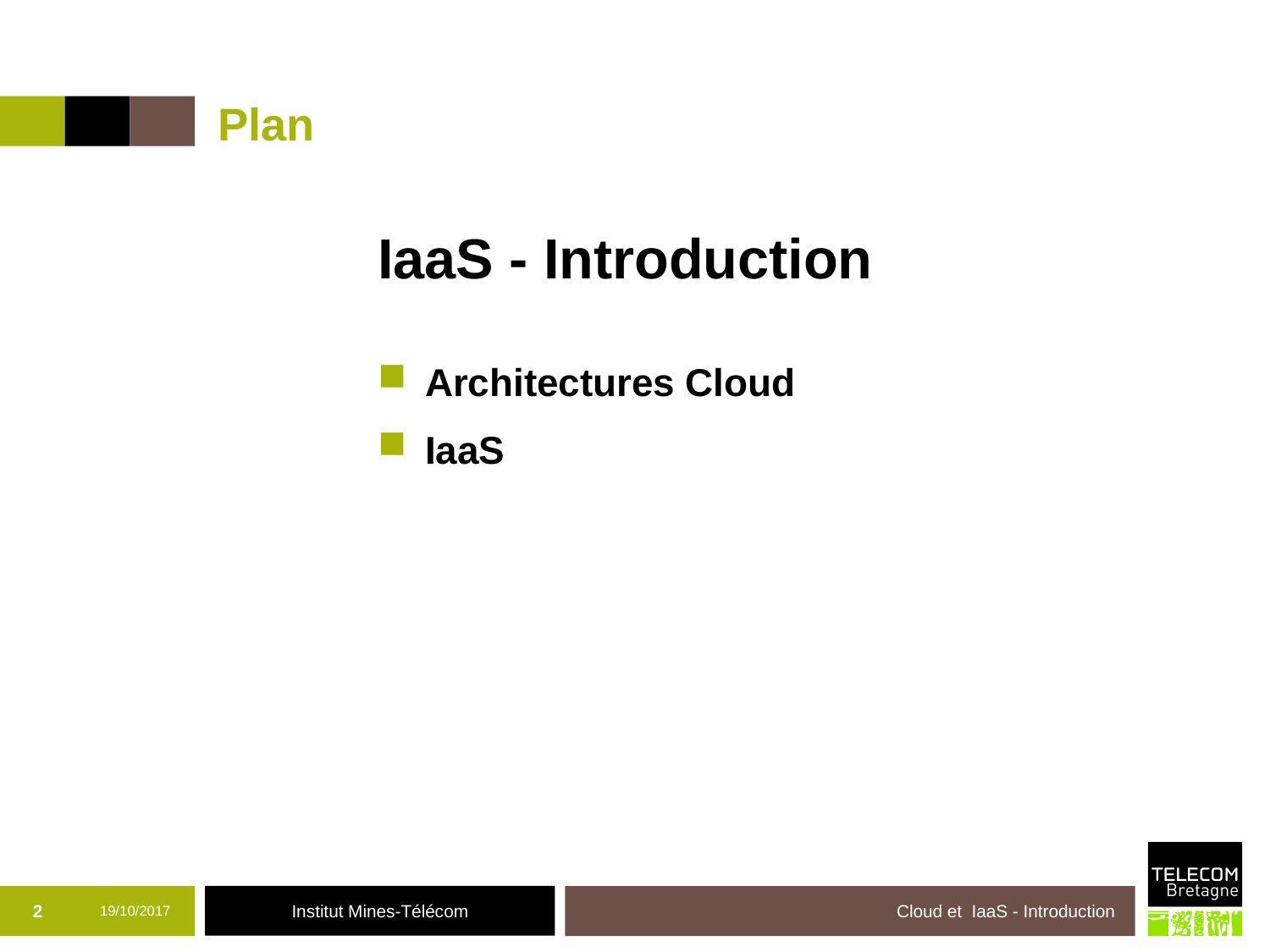

# Plan
IaaS - Introduction
Architectures Cloud
IaaS
2
19/10/2017
Cloud et  IaaS - Introduction